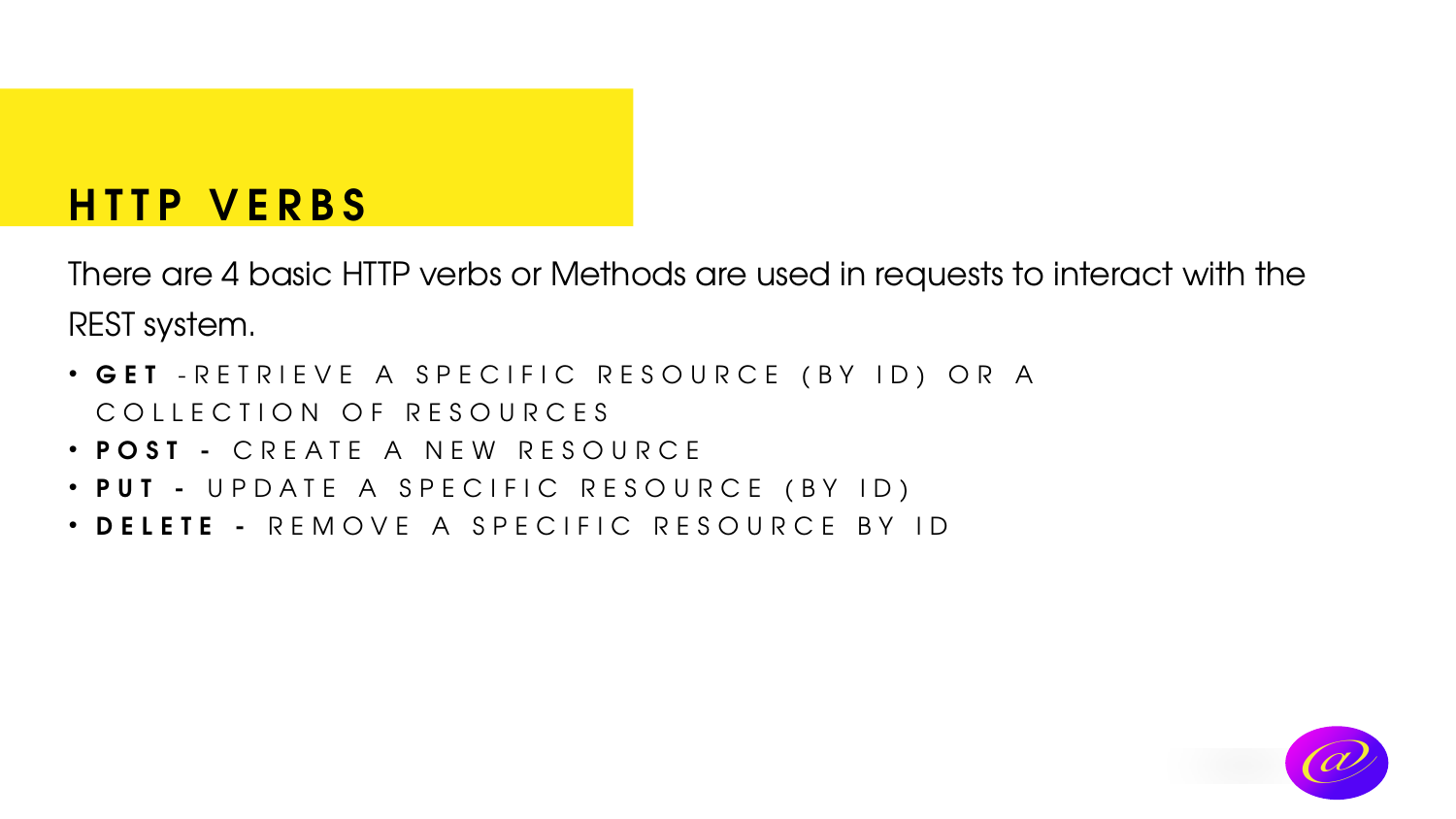

# Http Verbs

There are 4 basic HTTP verbs or Methods are used in requests to interact with the REST system.

GET -retrieve a specific resource (by id) or a collection of resources
POST - create a new resource
PUT - update a specific resource (by id)
DELETE - remove a specific resource by id